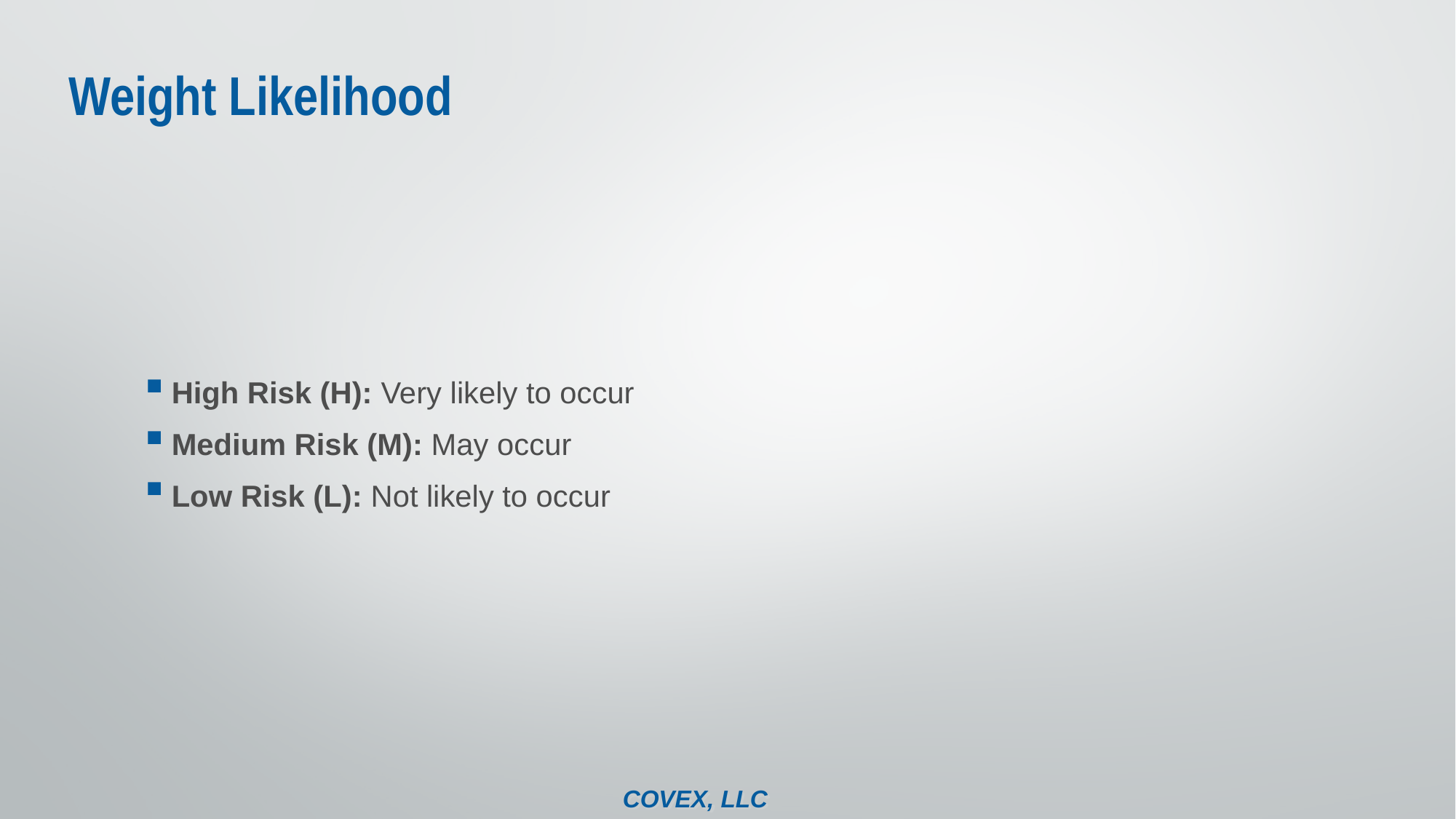

# Weight Likelihood
High Risk (H): Very likely to occur
Medium Risk (M): May occur
Low Risk (L): Not likely to occur